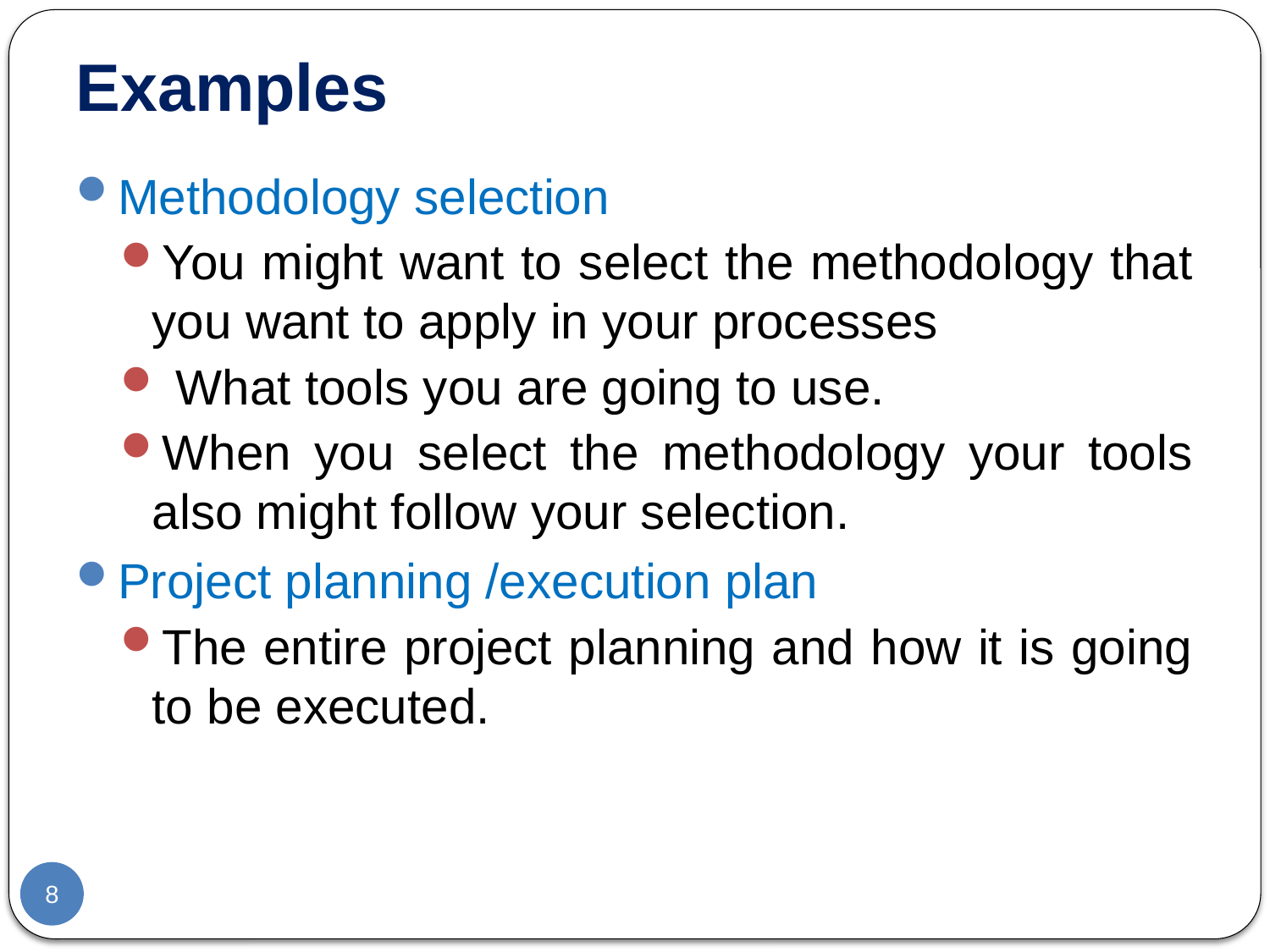

# Examples
Methodology selection
You might want to select the methodology that you want to apply in your processes
 What tools you are going to use.
When you select the methodology your tools also might follow your selection.
Project planning /execution plan
The entire project planning and how it is going to be executed.
8